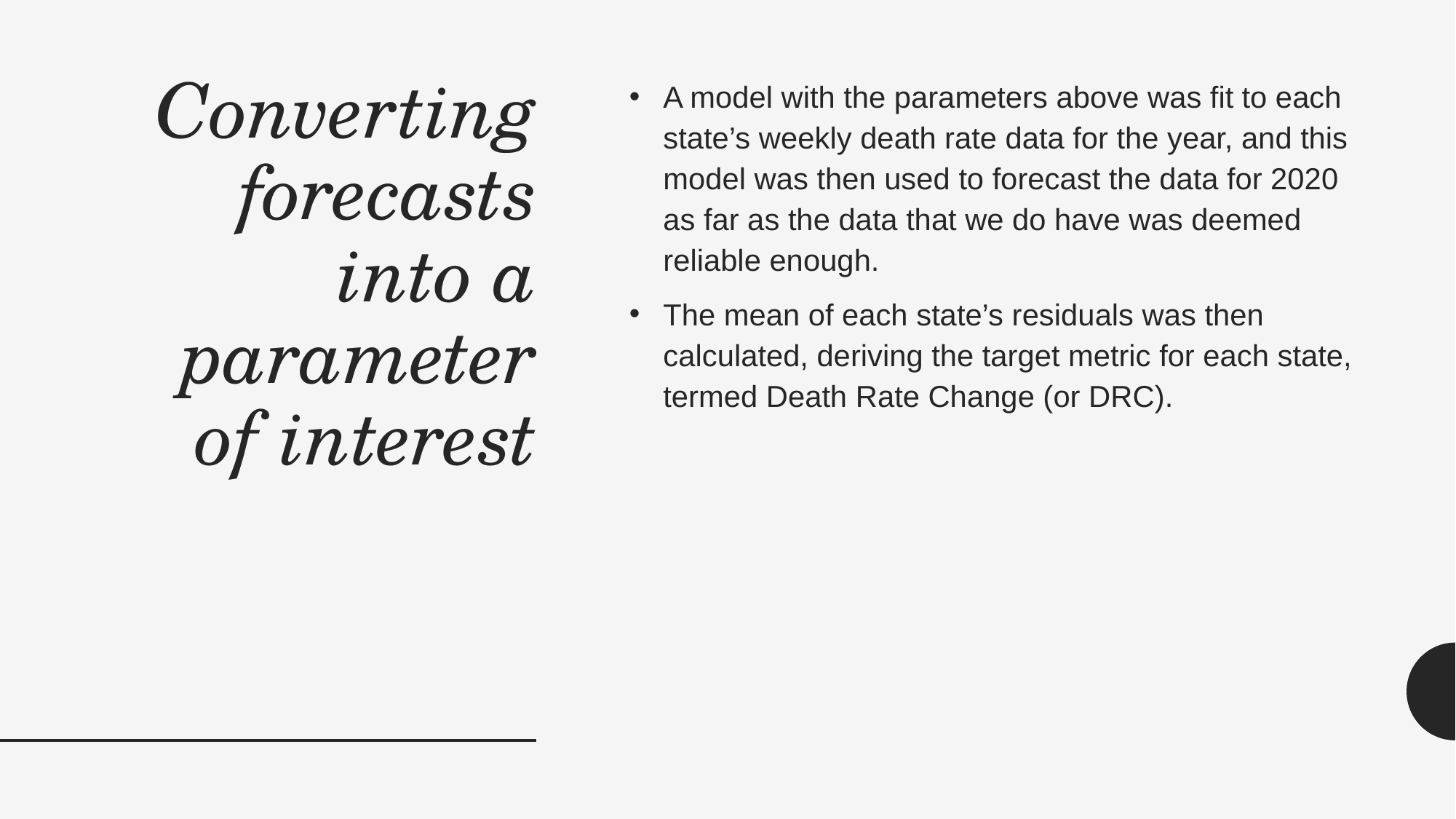

# Converting forecasts into a parameter of interest
A model with the parameters above was fit to each state’s weekly death rate data for the year, and this model was then used to forecast the data for 2020 as far as the data that we do have was deemed reliable enough.
The mean of each state’s residuals was then calculated, deriving the target metric for each state, termed Death Rate Change (or DRC).